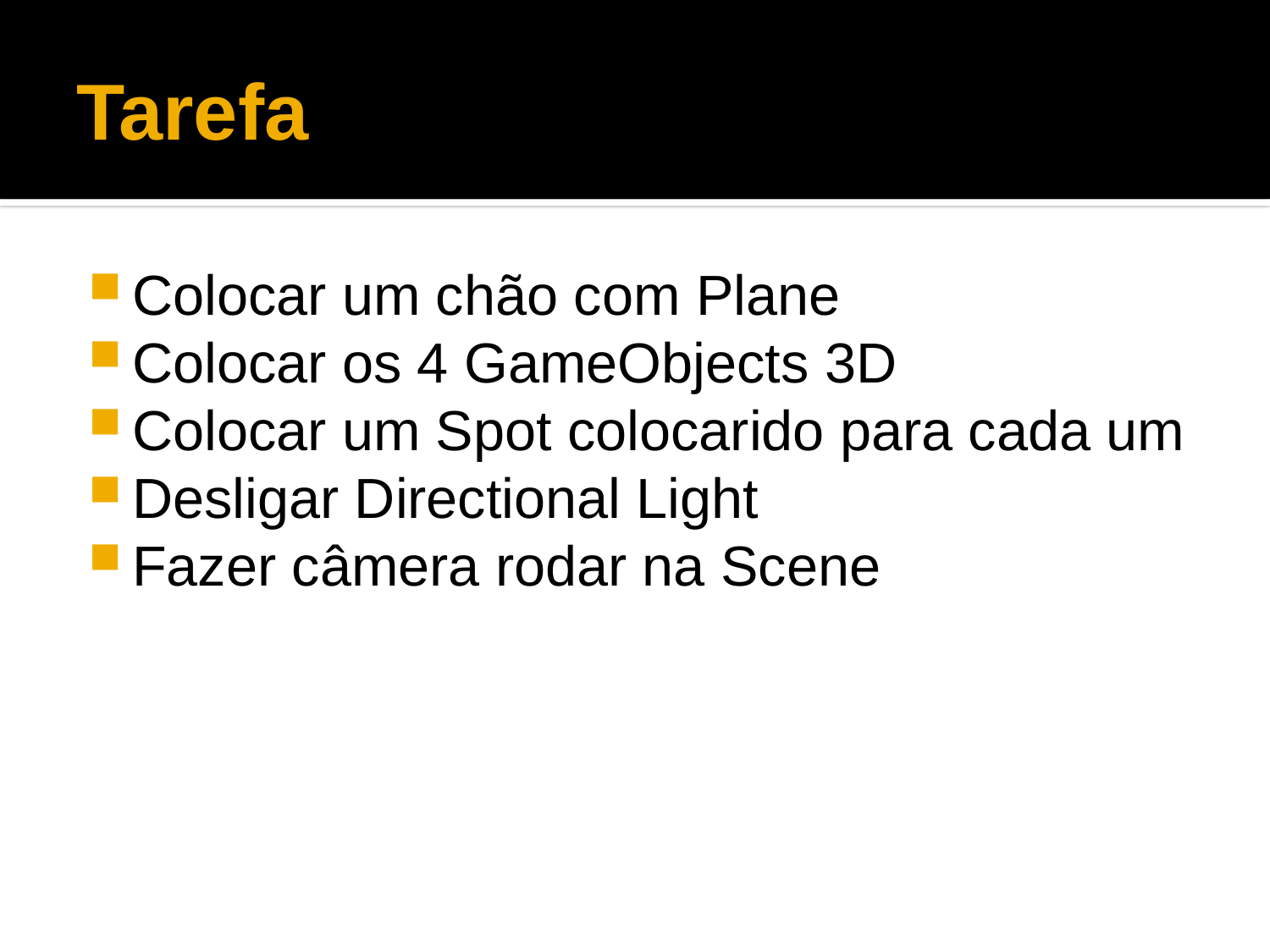

# Tarefa
Colocar um chão com Plane
Colocar os 4 GameObjects 3D
Colocar um Spot colocarido para cada um
Desligar Directional Light
Fazer câmera rodar na Scene